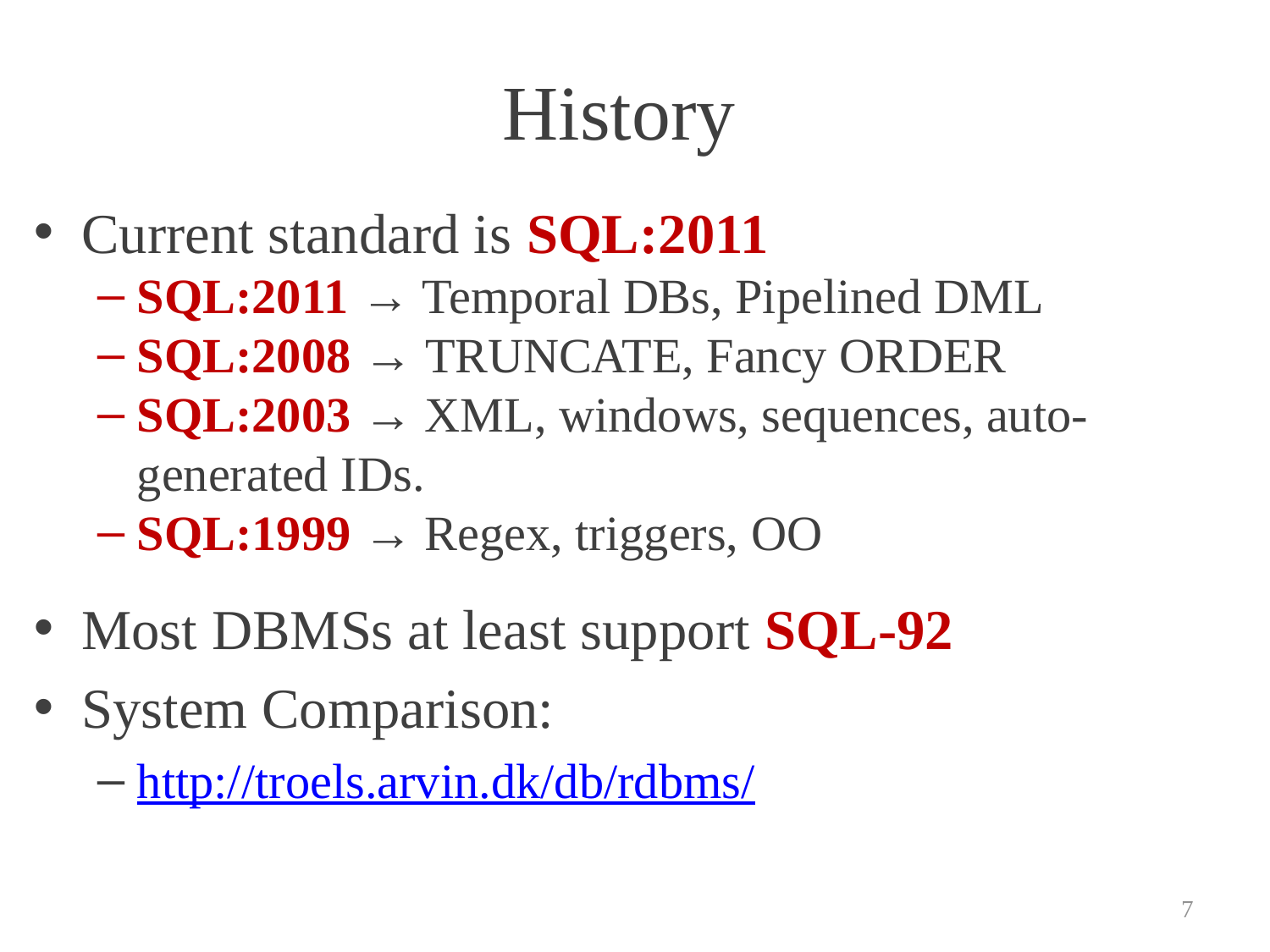

# History
Current standard is SQL:2011
SQL:2011 → Temporal DBs, Pipelined DML
SQL:2008 → TRUNCATE, Fancy ORDER
SQL:2003 → XML, windows, sequences, auto-generated IDs.
SQL:1999 → Regex, triggers, OO
Most DBMSs at least support SQL-92
System Comparison:
http://troels.arvin.dk/db/rdbms/

7